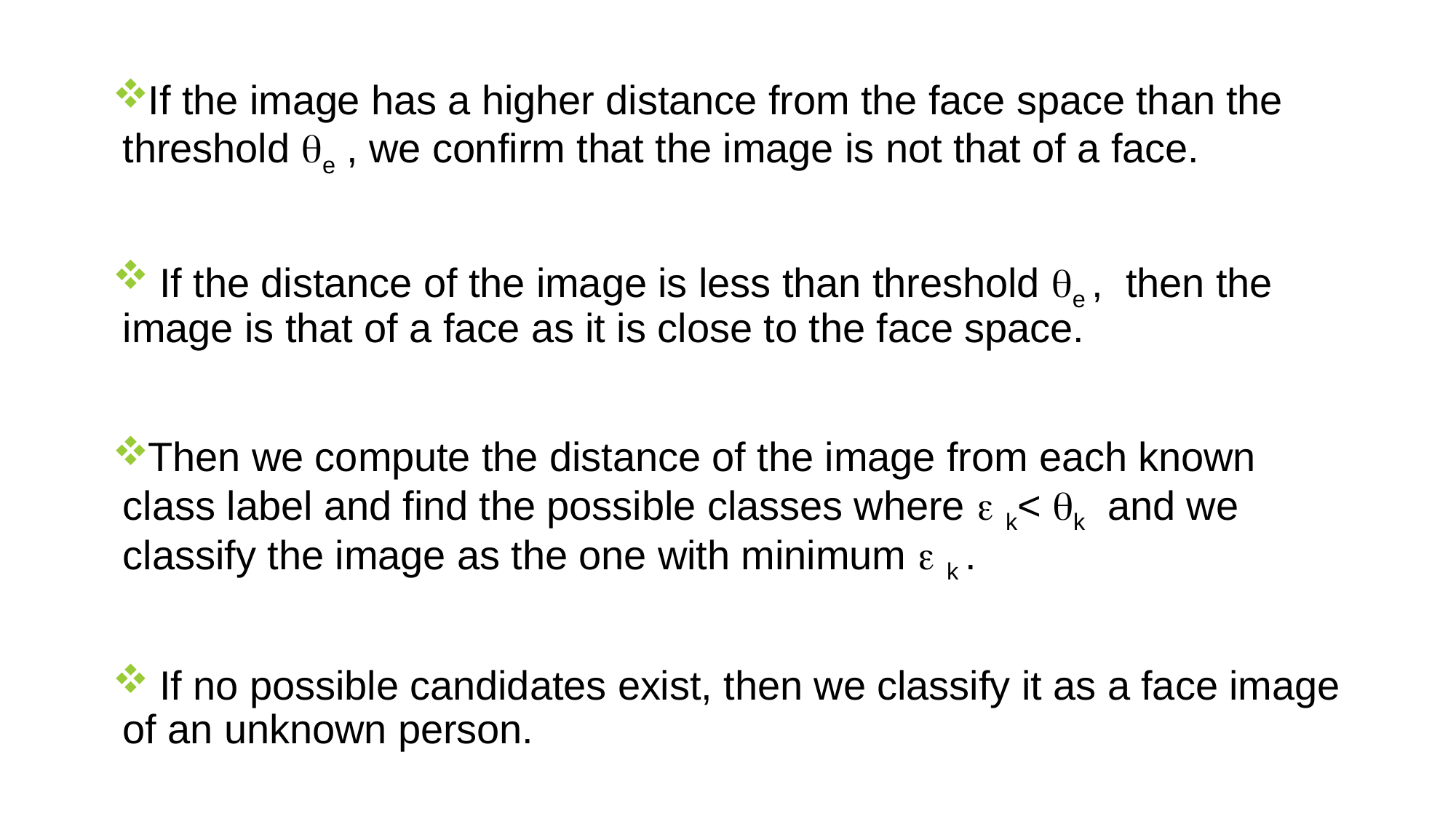

If the image has a higher distance from the face space than the threshold θe , we confirm that the image is not that of a face.

 If the distance of the image is less than threshold θe ,  then the image is that of a face as it is close to the face space.

Then we compute the distance of the image from each known class label and find the possible classes where ε k< θk  and we classify the image as the one with minimum ε k .

 If no possible candidates exist, then we classify it as a face image of an unknown person.